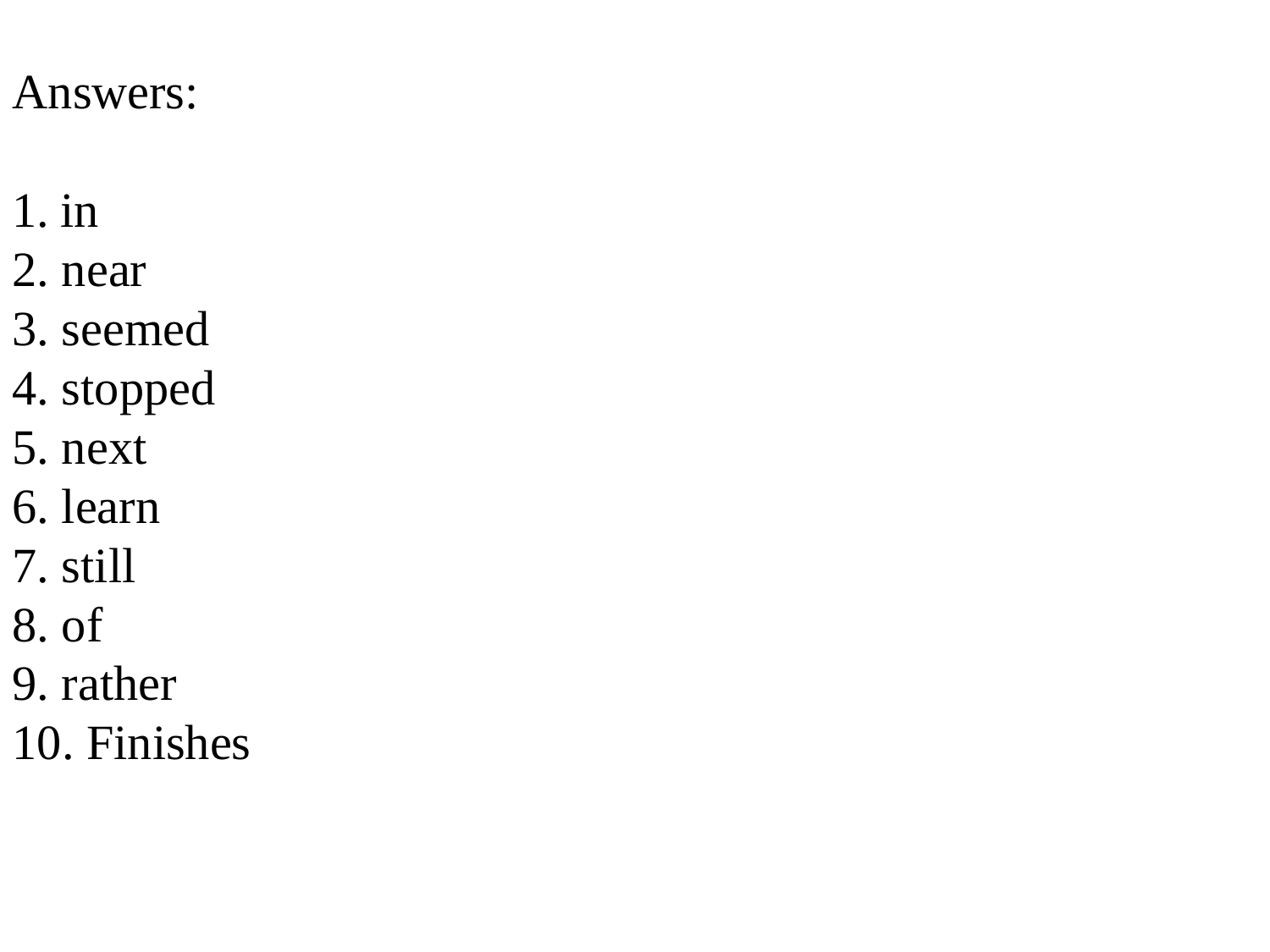

Answers:

in
2. near
3. seemed
4. stopped
5. next
6. learn
7. still
8. of
9. rather
10. Finishes